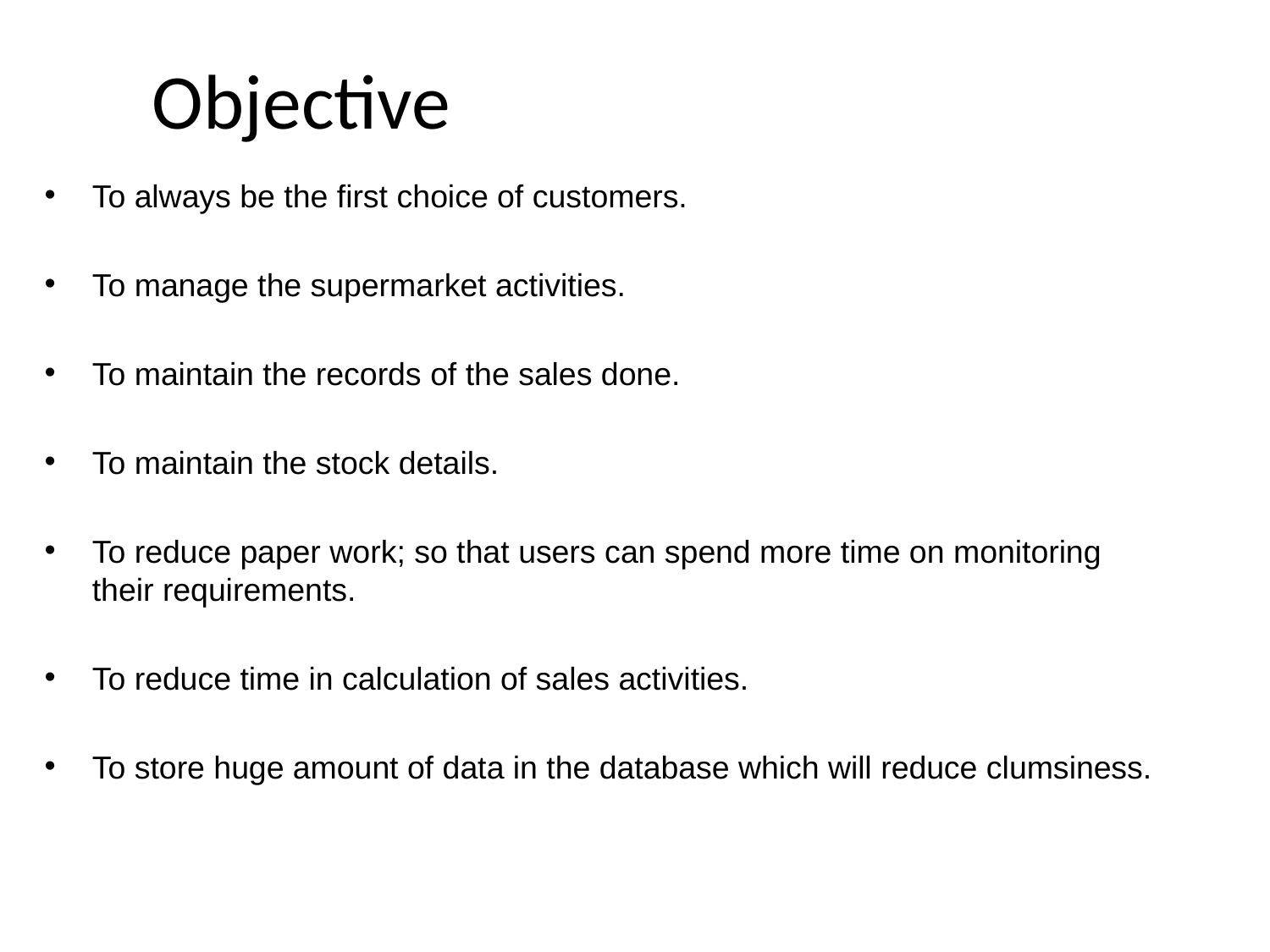

# Objective
To always be the first choice of customers.

To manage the supermarket activities.

To maintain the records of the sales done.

To maintain the stock details.

To reduce paper work; so that users can spend more time on monitoring their requirements.

To reduce time in calculation of sales activities.

To store huge amount of data in the database which will reduce clumsiness.